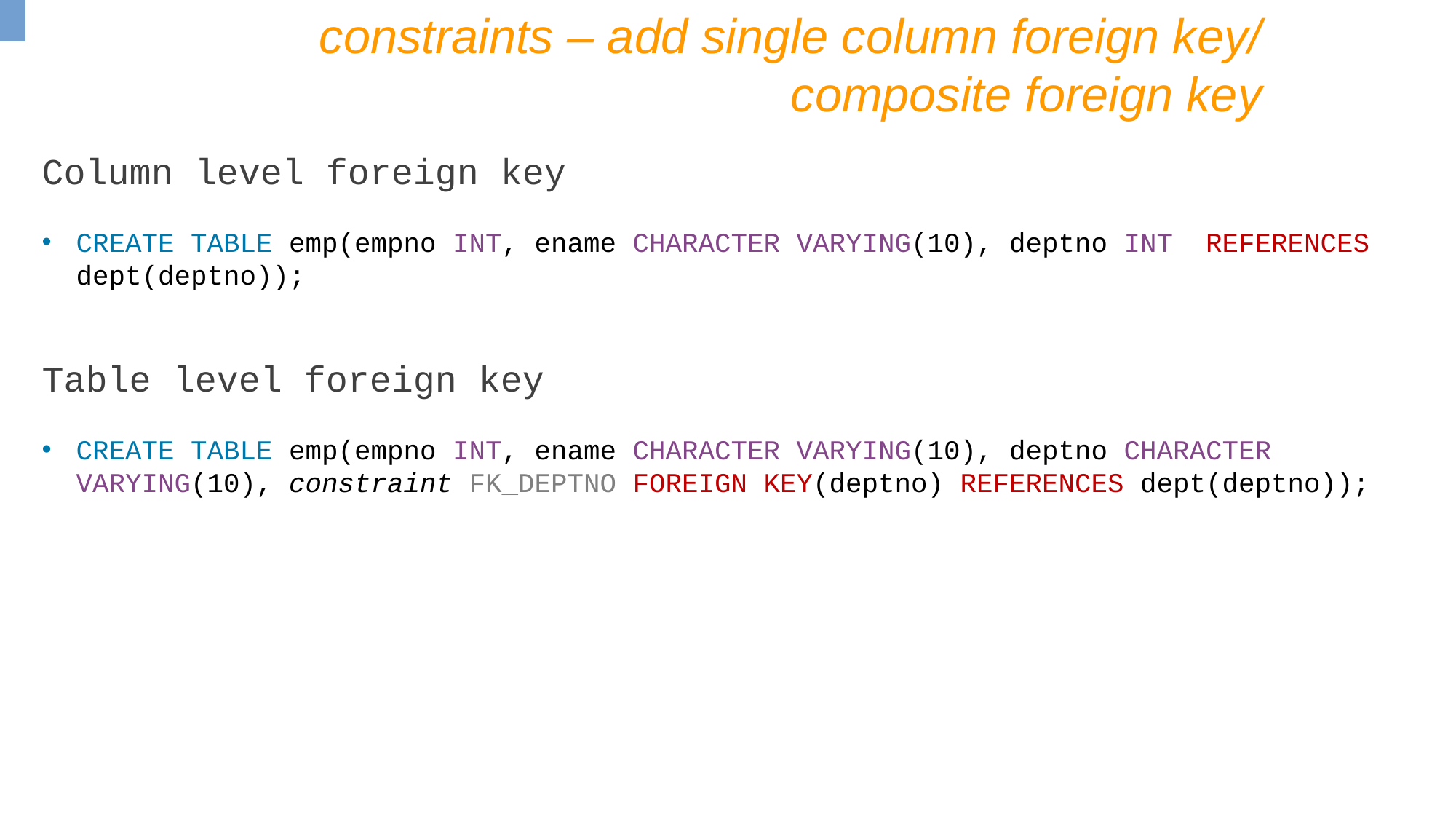

constraints – add single column foreign key/ composite foreign key
Column level foreign key

CREATE TABLE emp(empno INT, ename CHARACTER VARYING(10), deptno INT  REFERENCES dept(deptno));

Table level foreign key

CREATE TABLE emp(empno INT, ename CHARACTER VARYING(10), deptno CHARACTER VARYING(10), constraint FK_DEPTNO FOREIGN KEY(deptno) REFERENCES dept(deptno));